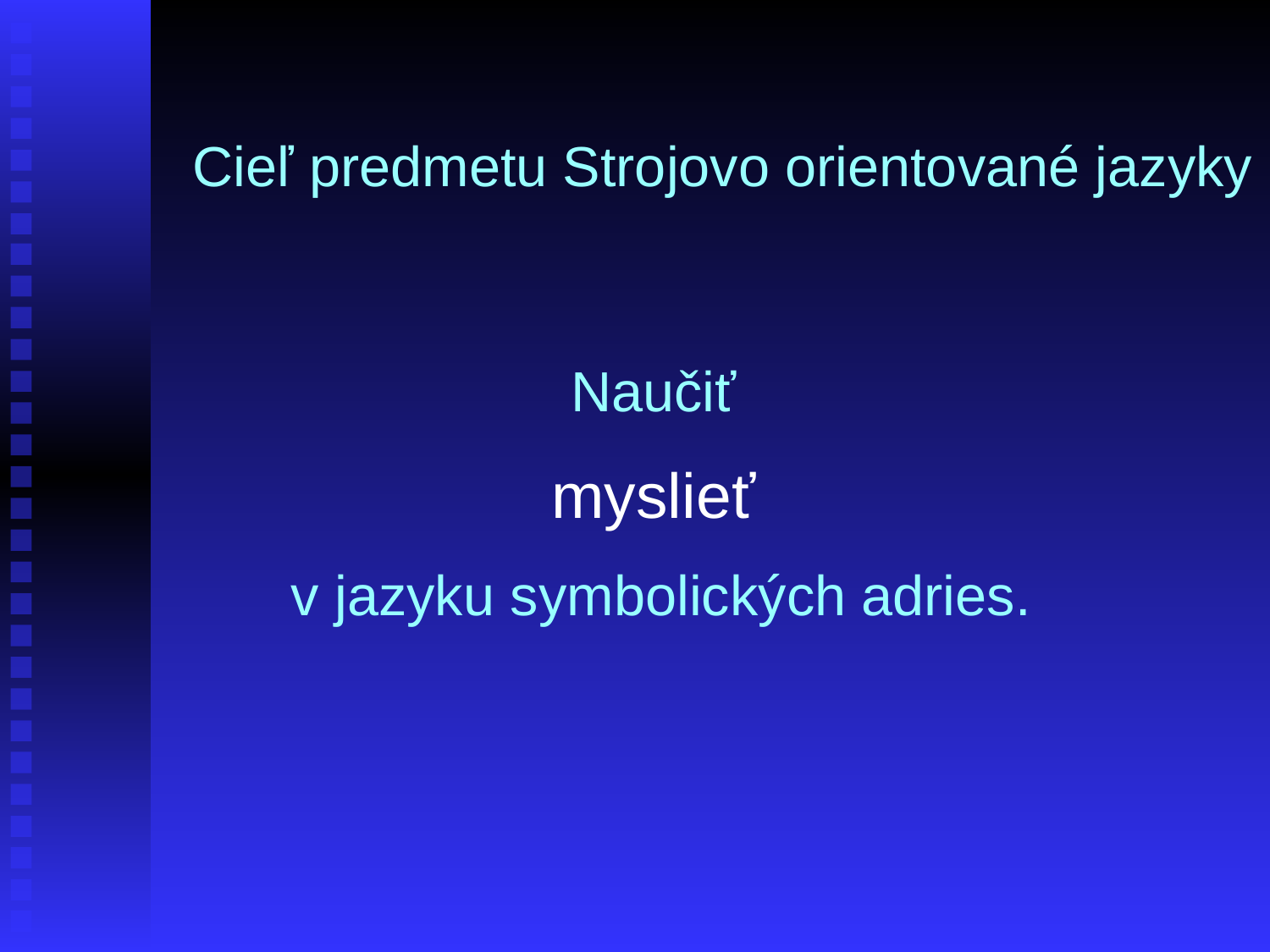

# Cieľ predmetu Strojovo orientované jazyky
Naučiť
myslieť
v jazyku symbolických adries.